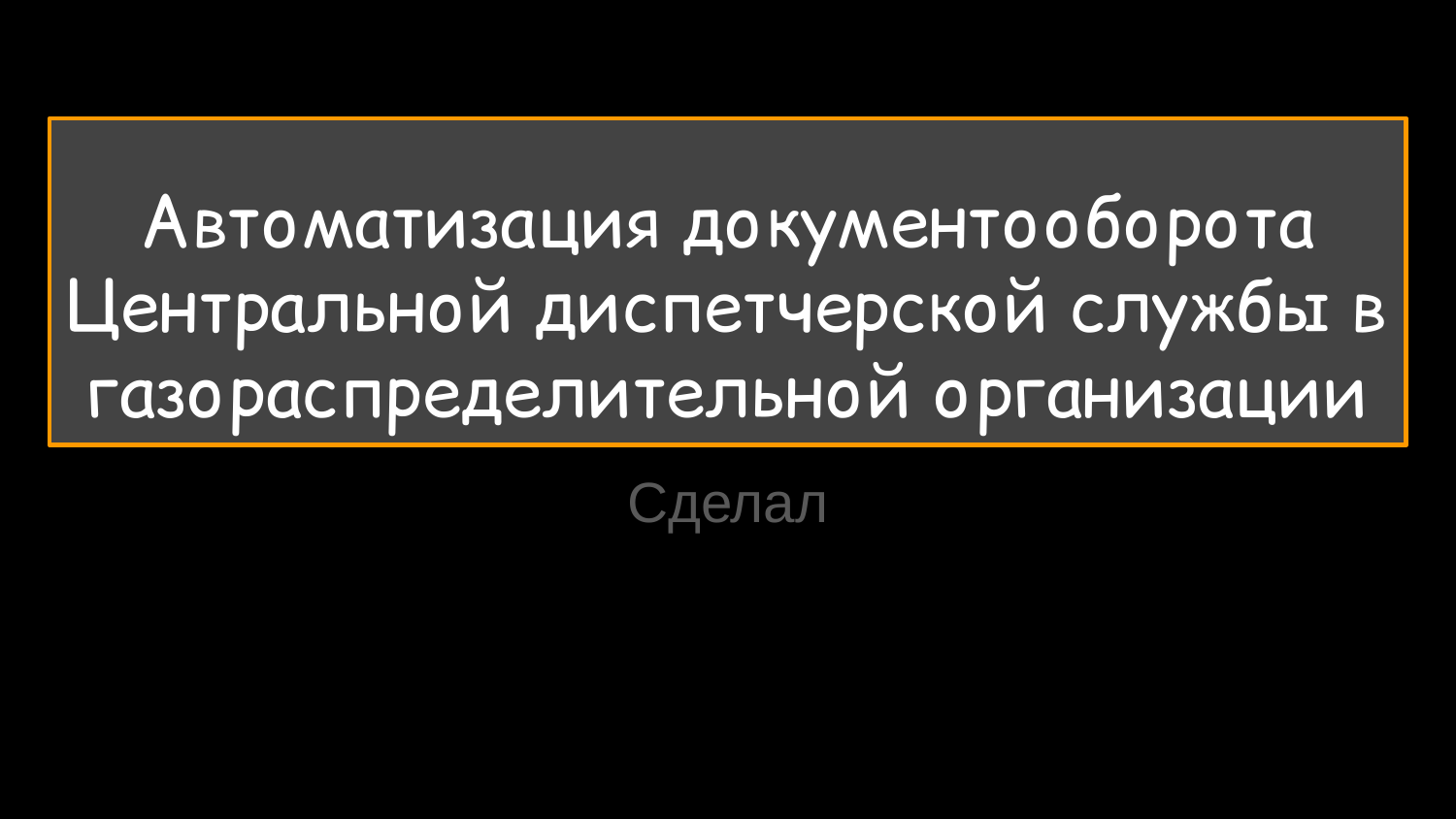

# Автоматизация документооборота Центральной диспетчерской службы в газораспределительной организации
Сделал